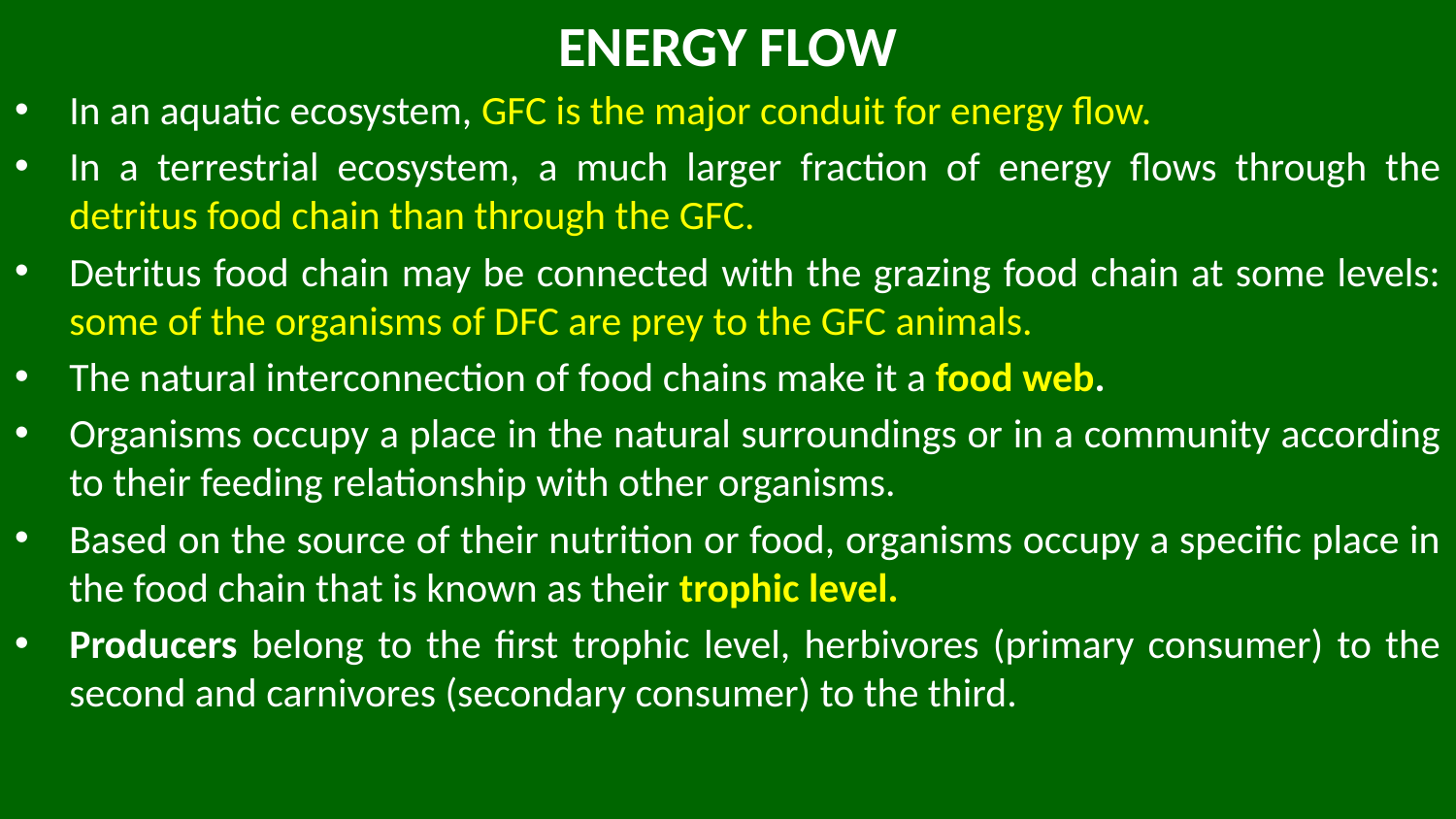

# ENERGY FLOW
In an aquatic ecosystem, GFC is the major conduit for energy flow.
In a terrestrial ecosystem, a much larger fraction of energy flows through the detritus food chain than through the GFC.
Detritus food chain may be connected with the grazing food chain at some levels: some of the organisms of DFC are prey to the GFC animals.
The natural interconnection of food chains make it a food web.
Organisms occupy a place in the natural surroundings or in a community according to their feeding relationship with other organisms.
Based on the source of their nutrition or food, organisms occupy a specific place in the food chain that is known as their trophic level.
Producers belong to the first trophic level, herbivores (primary consumer) to the second and carnivores (secondary consumer) to the third.